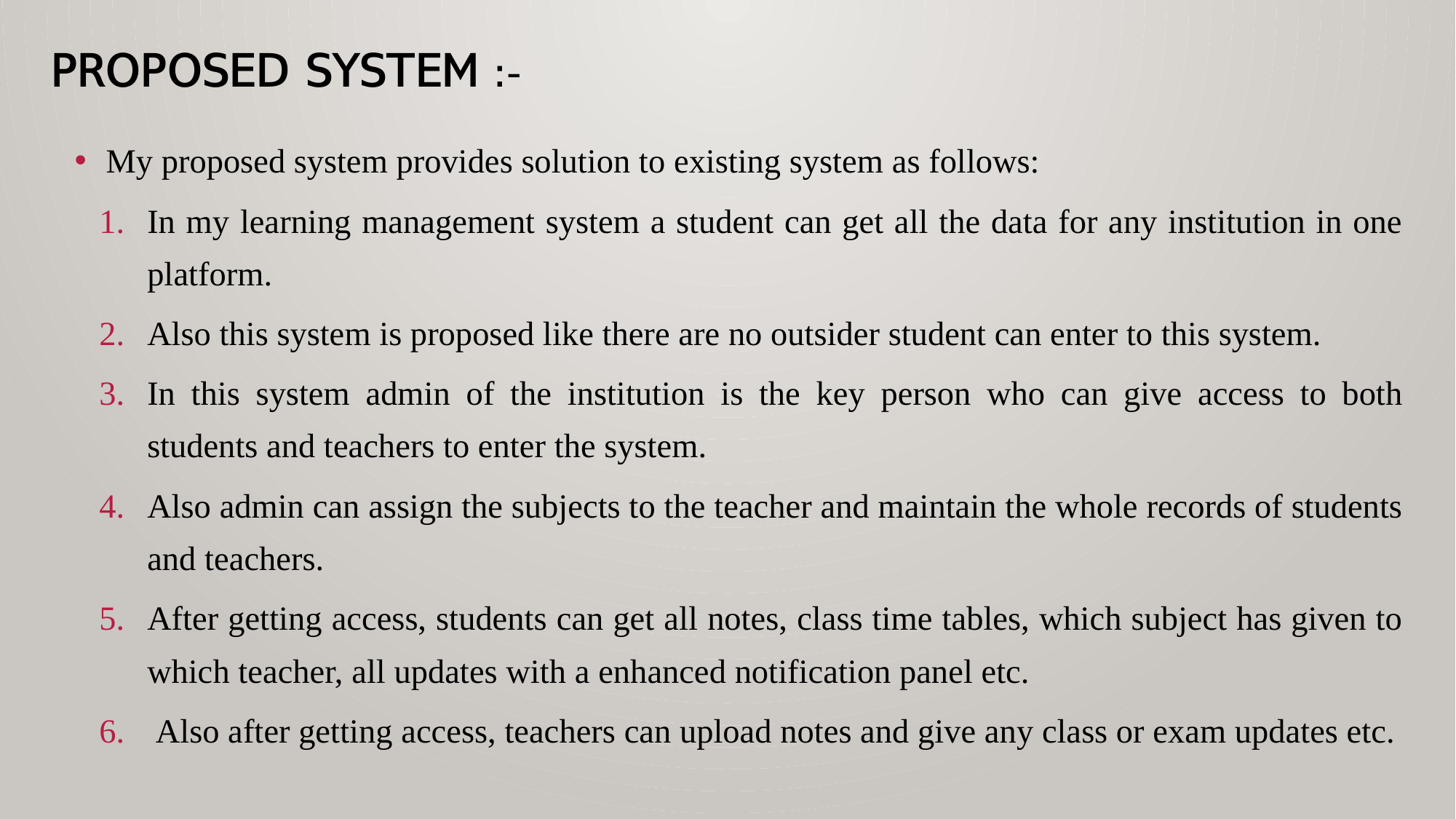

# Proposed System :-
My proposed system provides solution to existing system as follows:
In my learning management system a student can get all the data for any institution in one platform.
Also this system is proposed like there are no outsider student can enter to this system.
In this system admin of the institution is the key person who can give access to both students and teachers to enter the system.
Also admin can assign the subjects to the teacher and maintain the whole records of students and teachers.
After getting access, students can get all notes, class time tables, which subject has given to which teacher, all updates with a enhanced notification panel etc.
 Also after getting access, teachers can upload notes and give any class or exam updates etc.